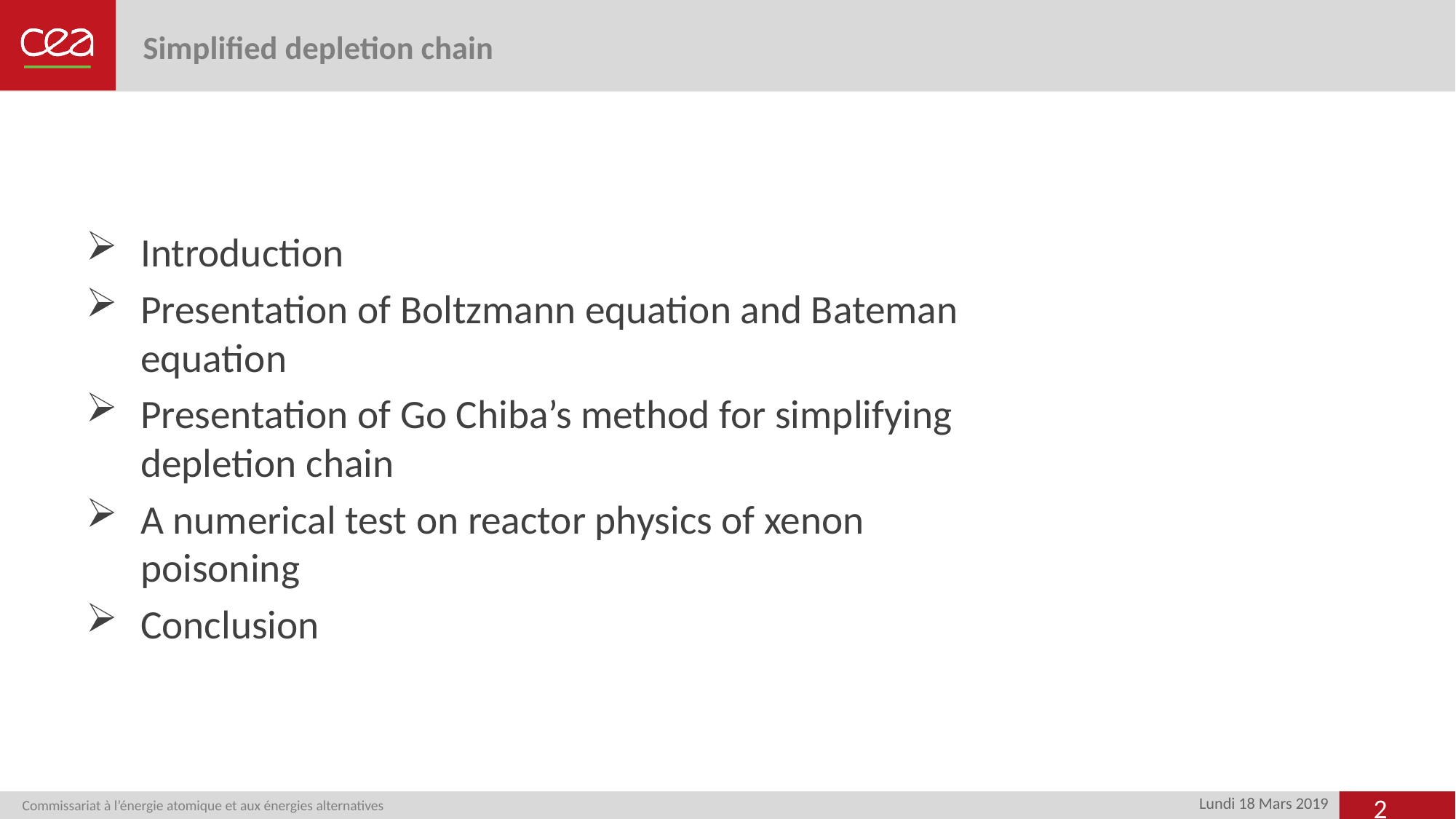

# Simplified depletion chain
Introduction
Presentation of Boltzmann equation and Bateman equation
Presentation of Go Chiba’s method for simplifying depletion chain
A numerical test on reactor physics of xenon poisoning
Conclusion
2